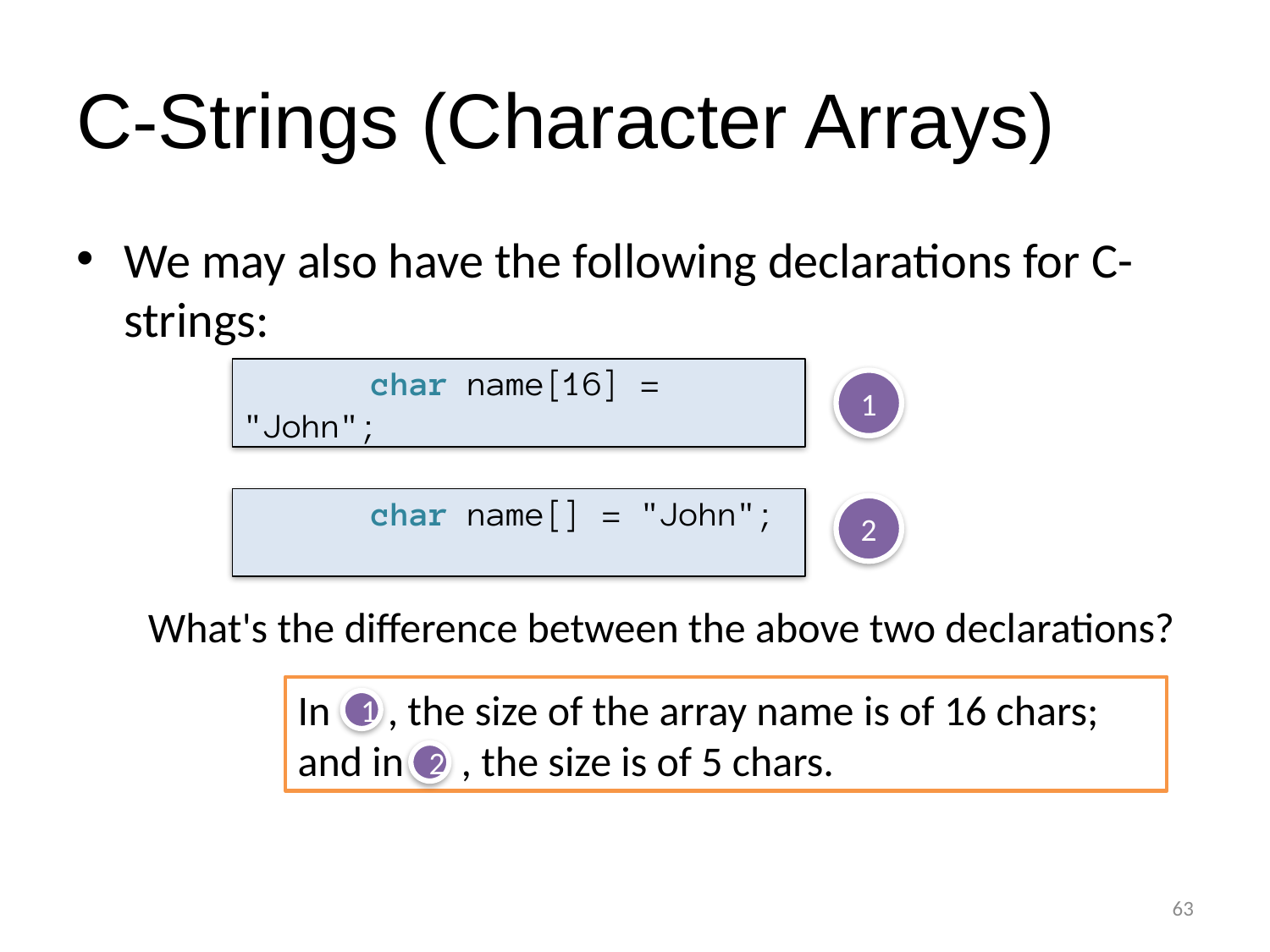

# C-Strings (Character Arrays)
We may also have the following declarations for C-strings:

	char name[16] = "John";
1
	char name[] = "John";
2
What's the difference between the above two declarations?

In      , the size of the array name is of 16 chars;
and in      , the size is of 5 chars.
1
2
63